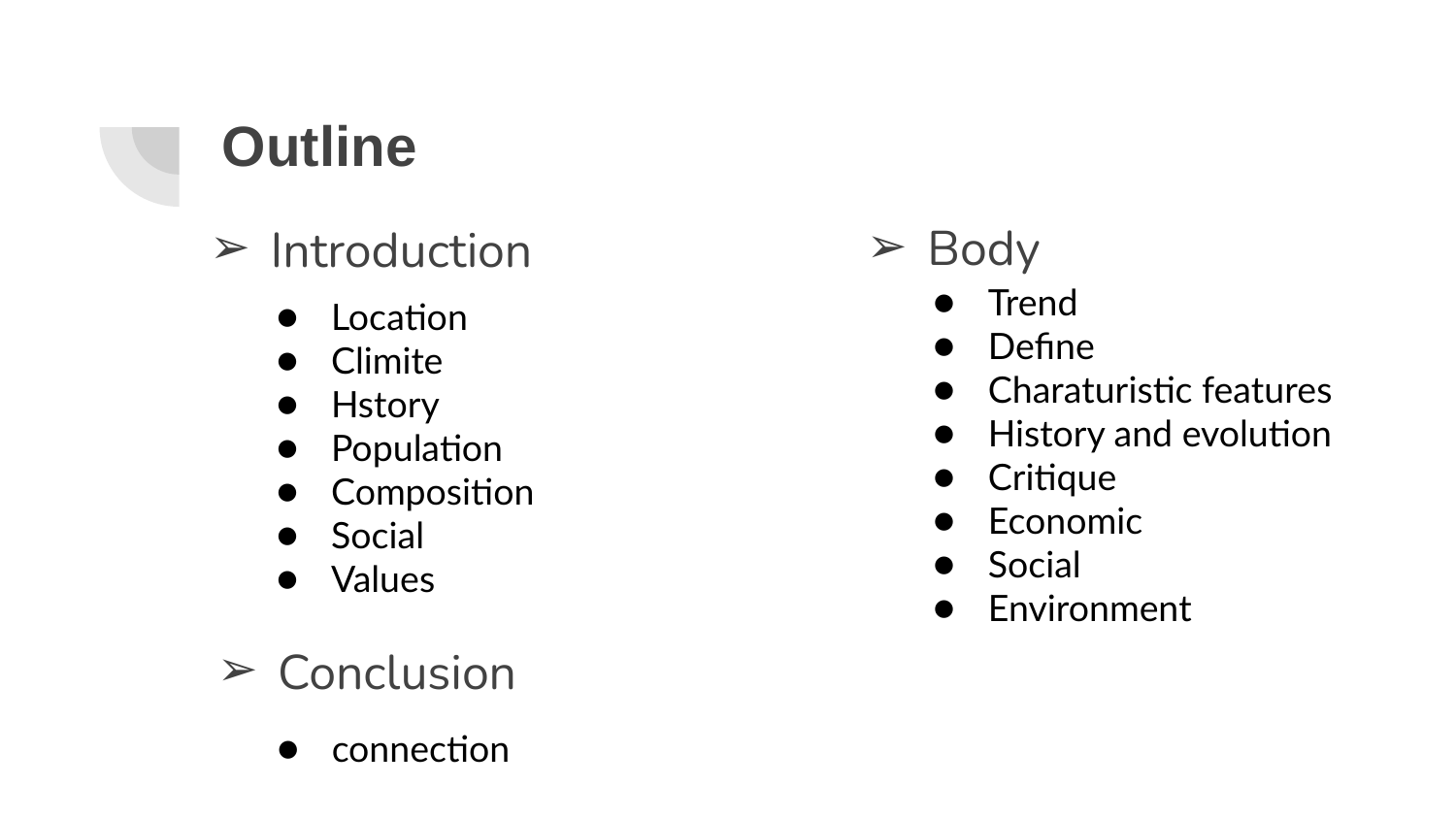

# Outline
Body
Introduction
Trend
Define
Charaturistic features
History and evolution
Critique
Economic
Social
Environment
Location
Climite
Hstory
Population
Composition
Social
Values
Conclusion
connection